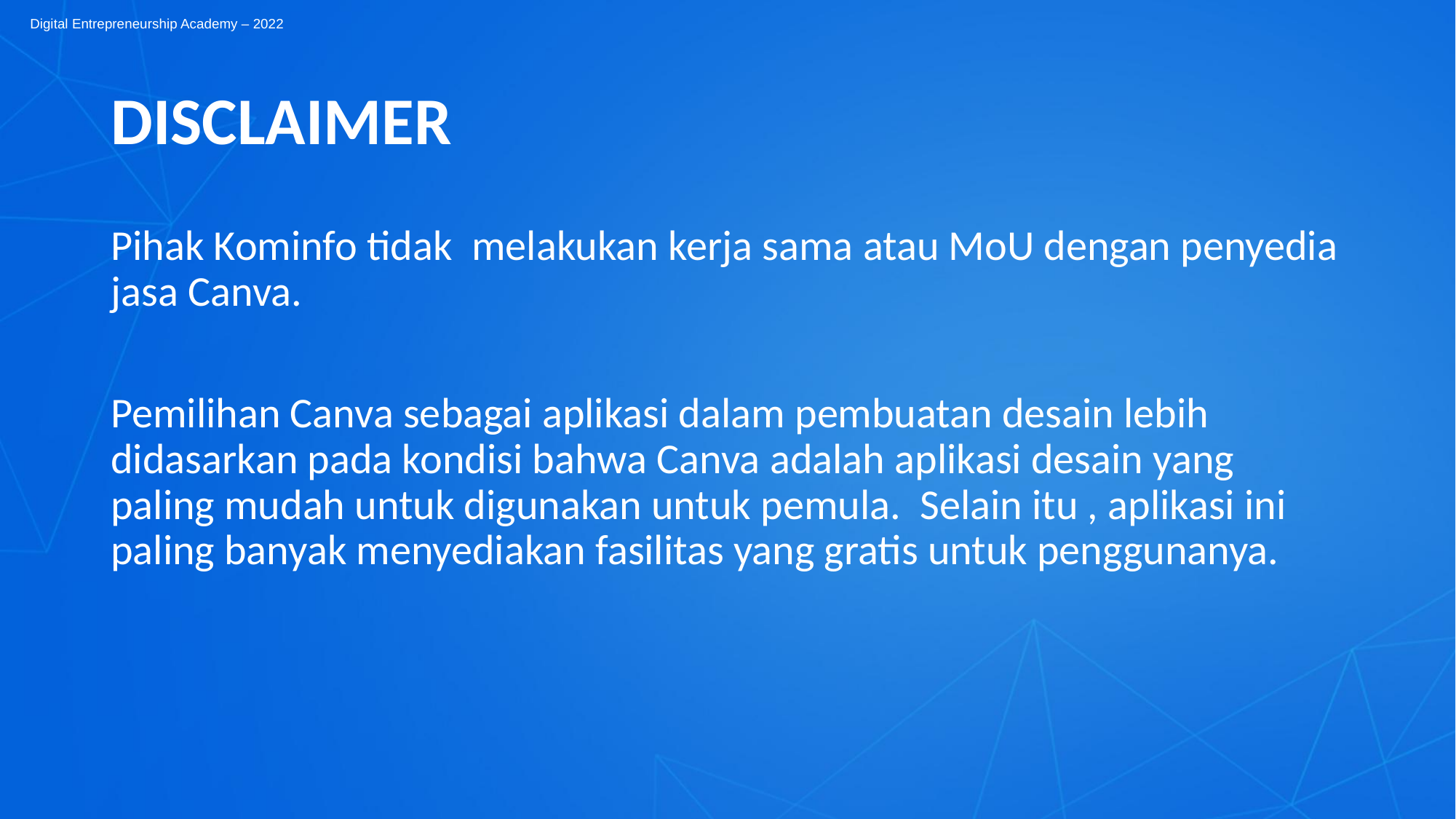

Digital Entrepreneurship Academy – 2022
# DISCLAIMER
Pihak Kominfo tidak  melakukan kerja sama atau MoU dengan penyedia jasa Canva.

Pemilihan Canva sebagai aplikasi dalam pembuatan desain lebih didasarkan pada kondisi bahwa Canva adalah aplikasi desain yang paling mudah untuk digunakan untuk pemula.  Selain itu , aplikasi ini paling banyak menyediakan fasilitas yang gratis untuk penggunanya.